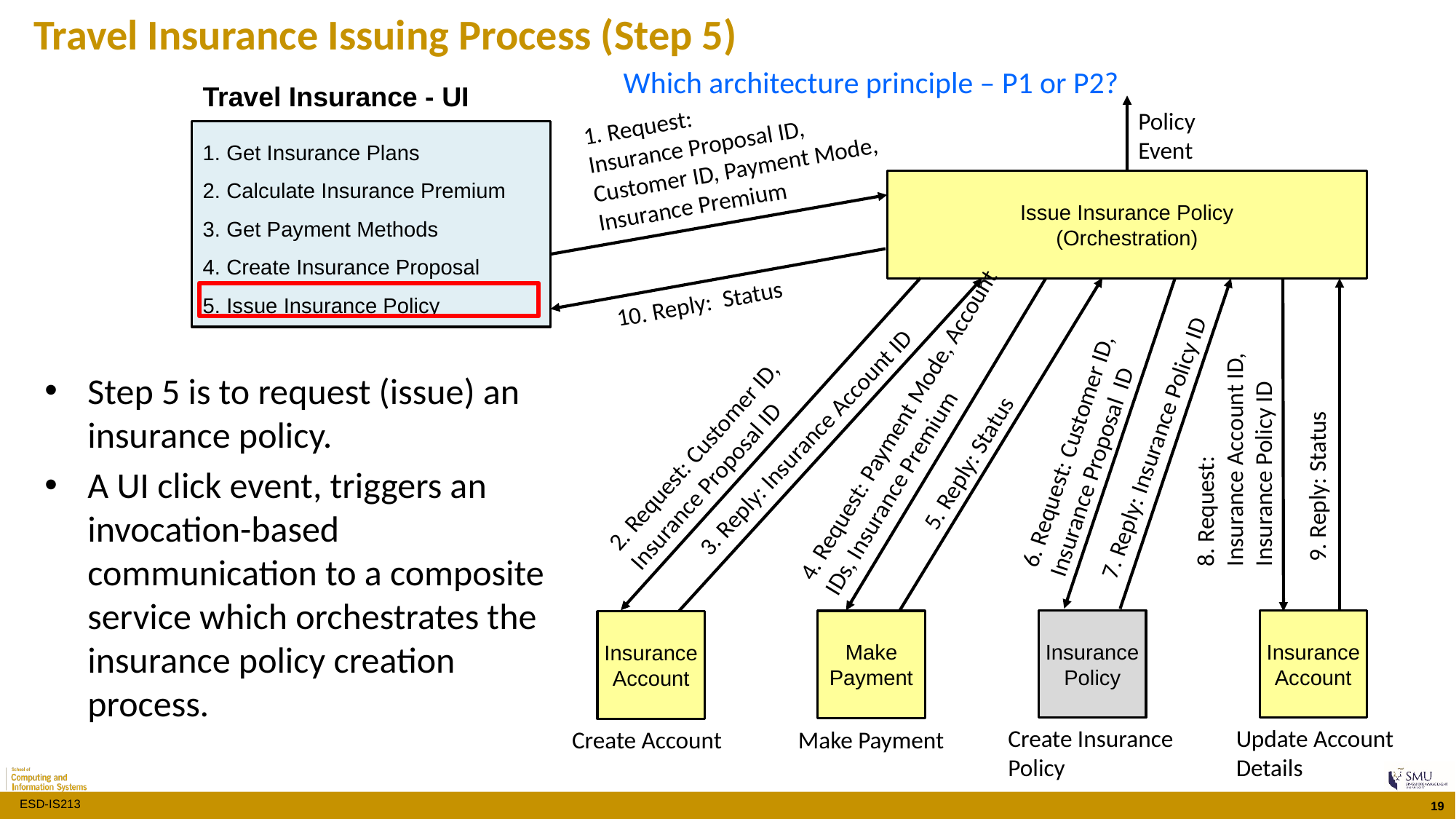

Travel Insurance Issuing Process (Step 5)
Which architecture principle – P1 or P2?
Travel Insurance - UI
1. Request:
Insurance Proposal ID,
Customer ID, Payment Mode,
Insurance Premium
Policy Event
1. Get Insurance Plans
2. Calculate Insurance Premium
3. Get Payment Methods
4. Create Insurance Proposal
5. Issue Insurance Policy
Issue Insurance Policy
(Orchestration)
10. Reply:  Status

Step 5 is to request (issue) an insurance policy.
A UI click event, triggers an invocation-based communication to a composite service which orchestrates the insurance policy creation process.
2. Request: Customer ID, Insurance Proposal ID
4. Request: Payment Mode, Account IDs, Insurance Premium
8. Request:
Insurance Account ID,
Insurance Policy ID
6. Request: Customer ID,
Insurance Proposal  ID
3. Reply: Insurance Account ID
7. Reply: Insurance Policy ID
9. Reply: Status
5. Reply: Status
Insurance Policy
Insurance Account
Make Payment
Insurance Account
Create Insurance Policy
Update Account Details
Make Payment
Create Account